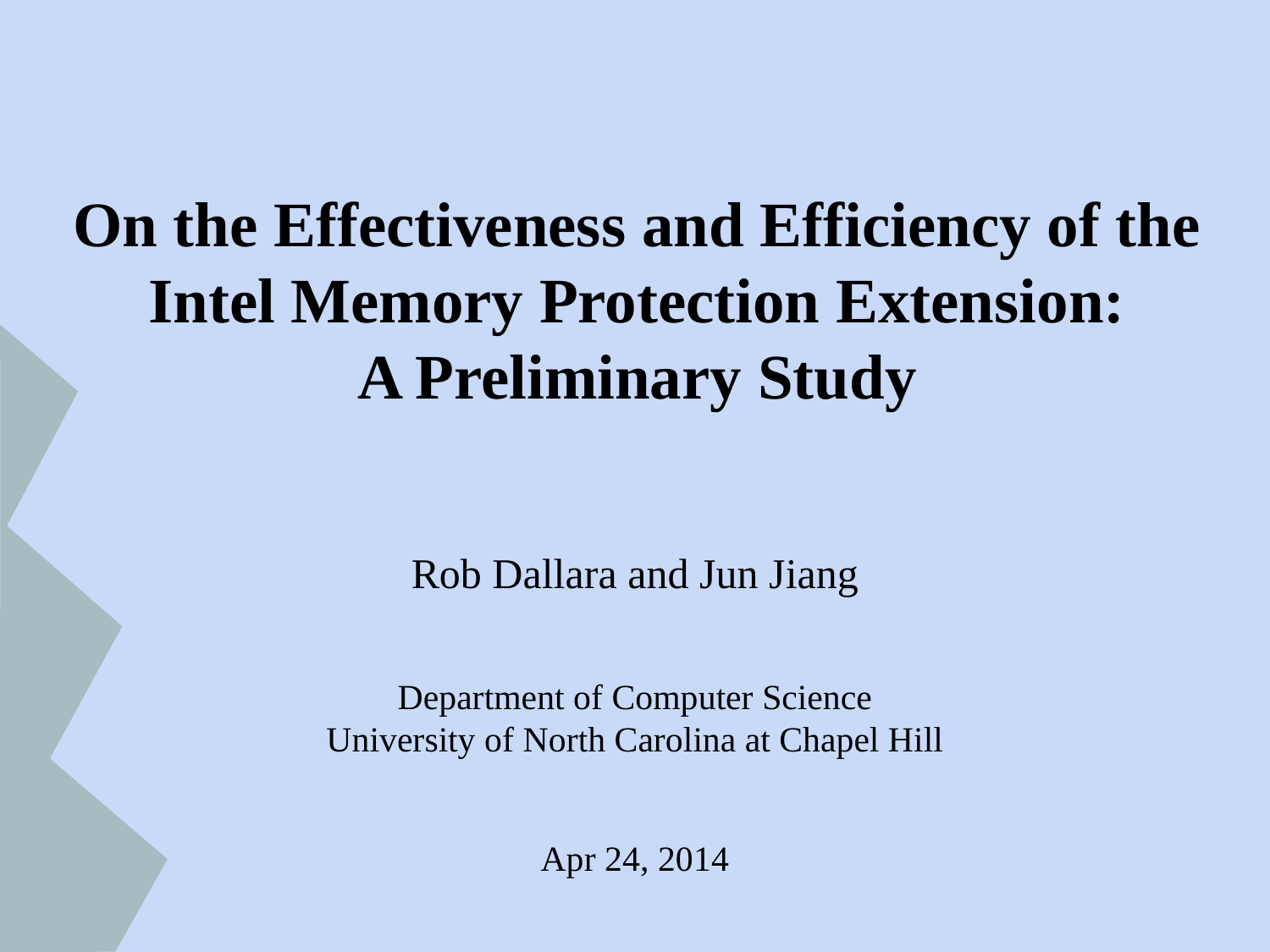

# On the Effectiveness and Efficiency of the
Intel Memory Protection Extension:
A Preliminary Study
Rob Dallara and Jun Jiang

Department of Computer Science
University of North Carolina at Chapel Hill

Apr 24, 2014